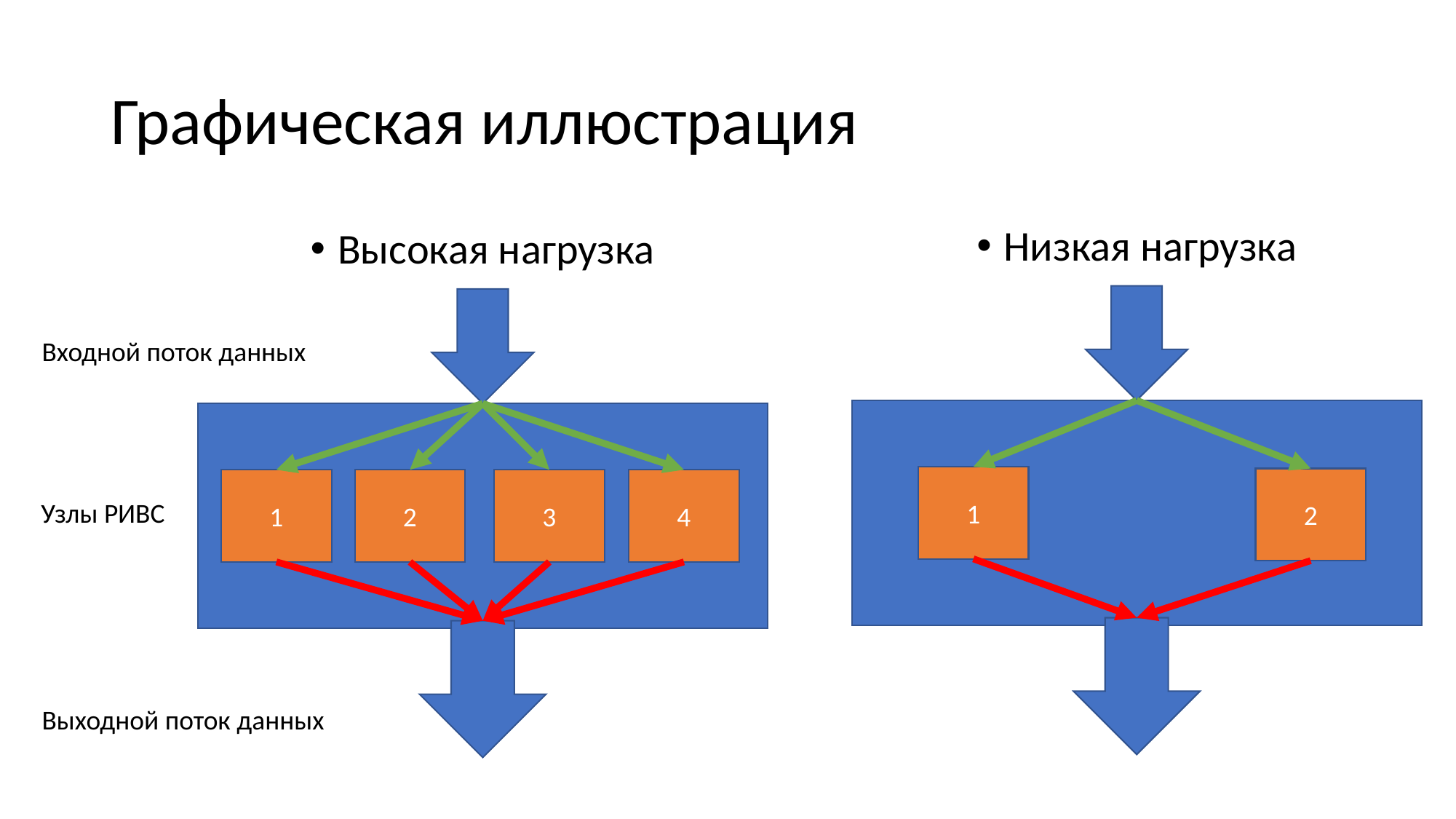

# Графическая иллюстрация
Низкая нагрузка
Высокая нагрузка

Входной поток данных

1
2
1
2
3
4
Узлы РИВС

Выходной поток данных